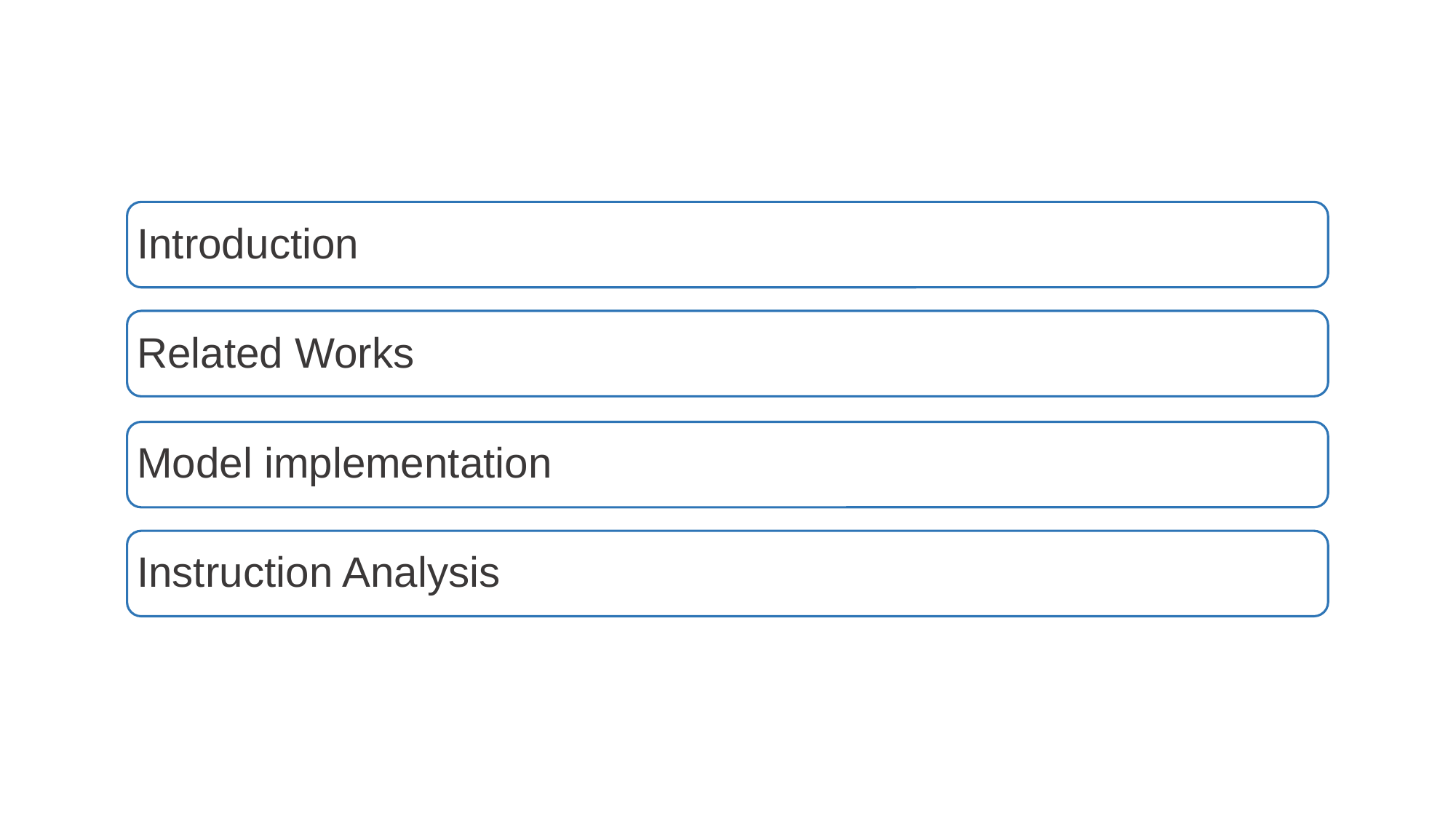

Introduction
Related Works
Model implementation
Instruction Analysis